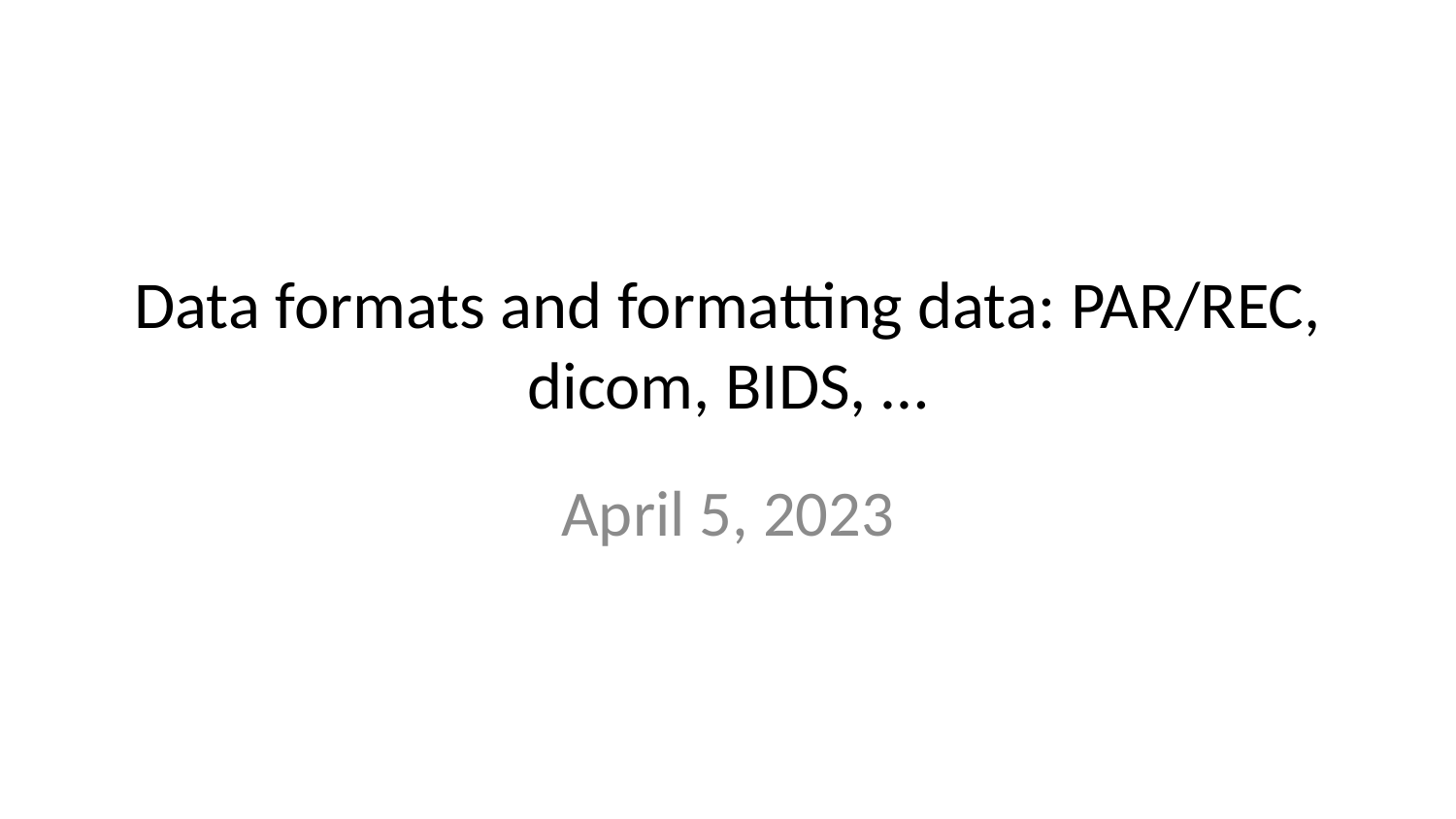

# Data formats and formatting data: PAR/REC, dicom, BIDS, …
April 5, 2023